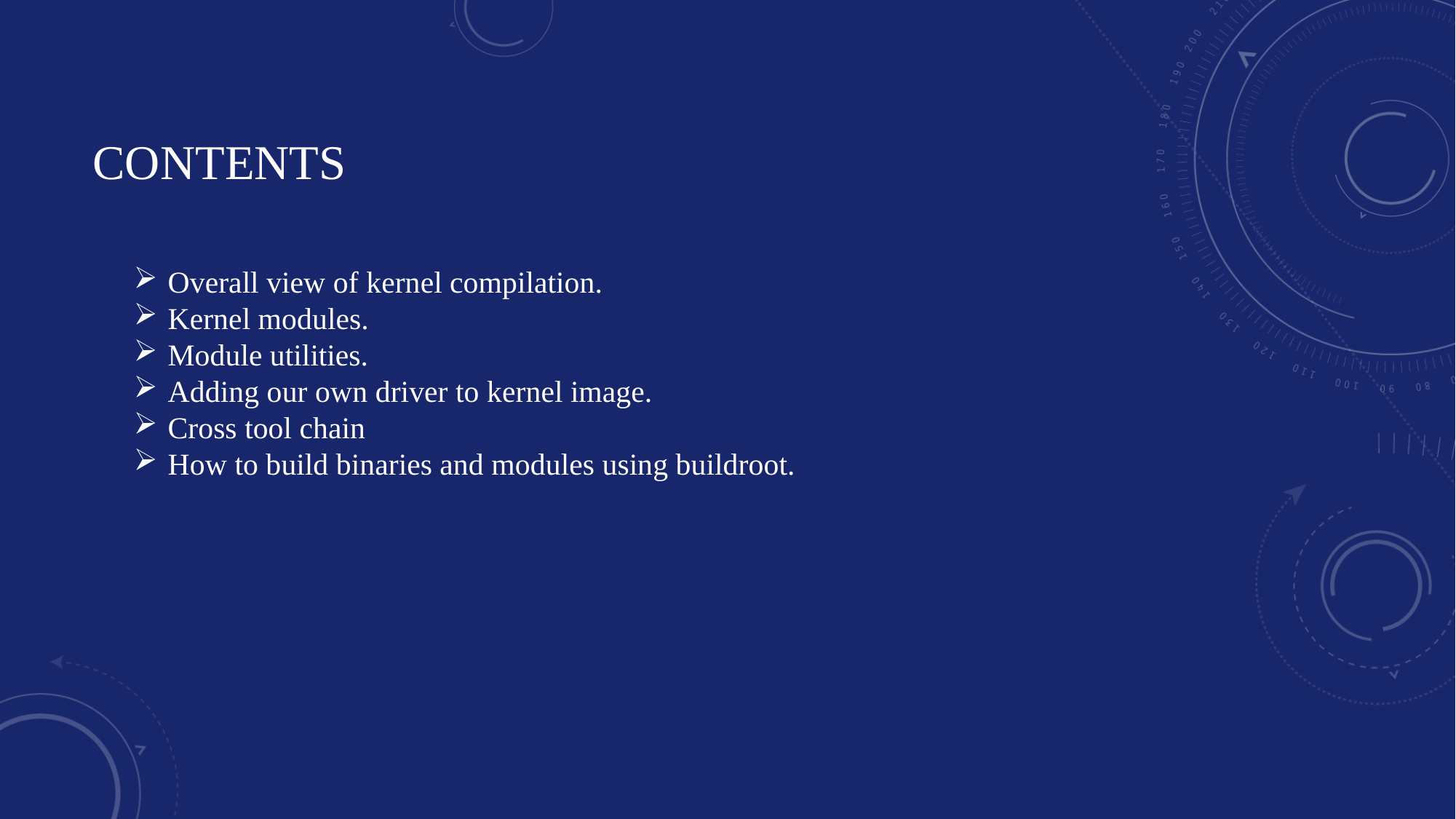

# CONTENTS
Overall view of kernel compilation.
Kernel modules.
Module utilities.
Adding our own driver to kernel image.
Cross tool chain
How to build binaries and modules using buildroot.